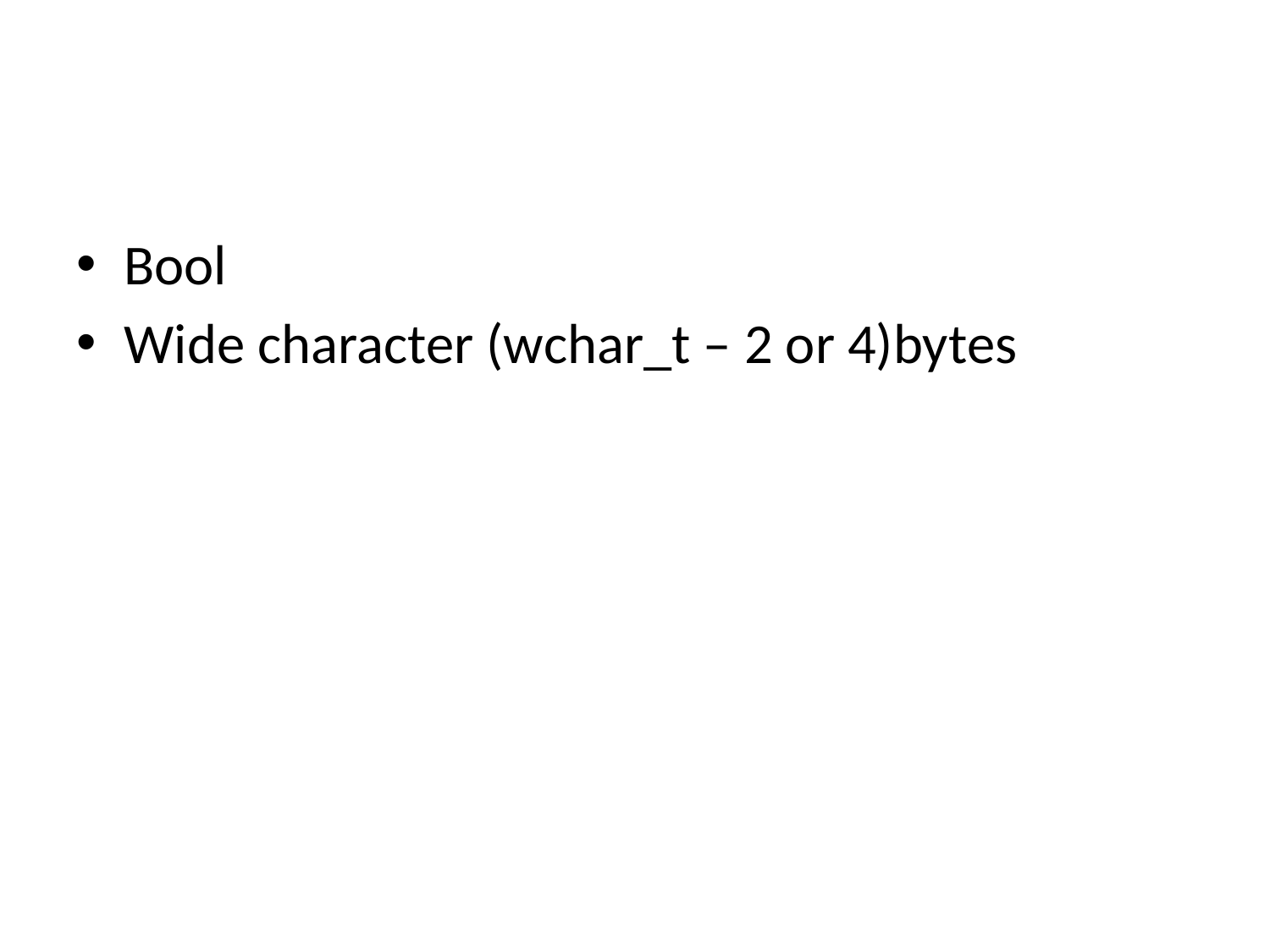

#
Bool
Wide character (wchar_t – 2 or 4)bytes